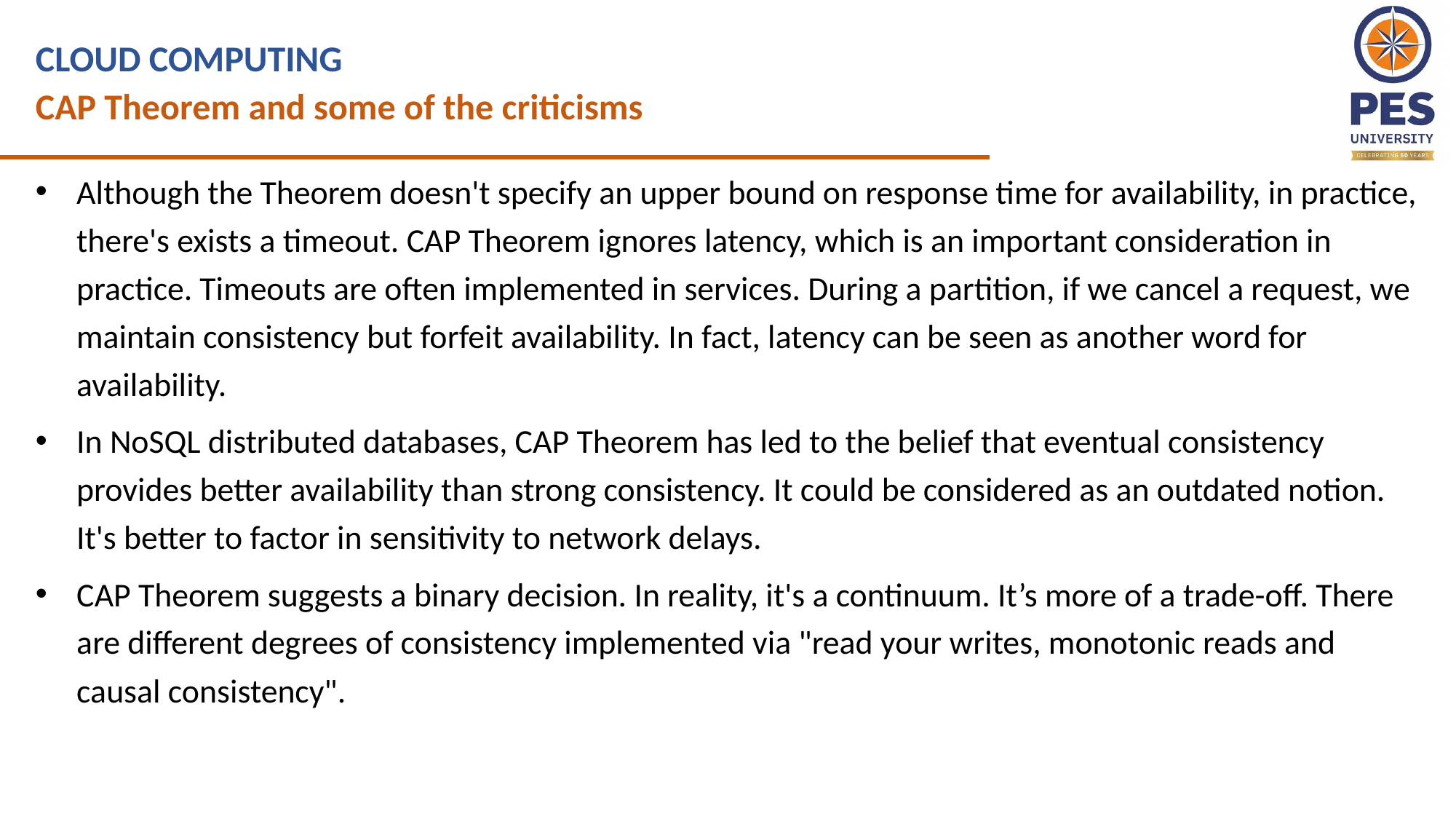

CLOUD COMPUTING
CAP Theorem and some of the criticisms
Although the Theorem doesn't specify an upper bound on response time for availability, in practice, there's exists a timeout. CAP Theorem ignores latency, which is an important consideration in practice. Timeouts are often implemented in services. During a partition, if we cancel a request, we maintain consistency but forfeit availability. In fact, latency can be seen as another word for availability.
In NoSQL distributed databases, CAP Theorem has led to the belief that eventual consistency provides better availability than strong consistency. It could be considered as an outdated notion. It's better to factor in sensitivity to network delays.
CAP Theorem suggests a binary decision. In reality, it's a continuum. It’s more of a trade-off. There are different degrees of consistency implemented via "read your writes, monotonic reads and causal consistency".